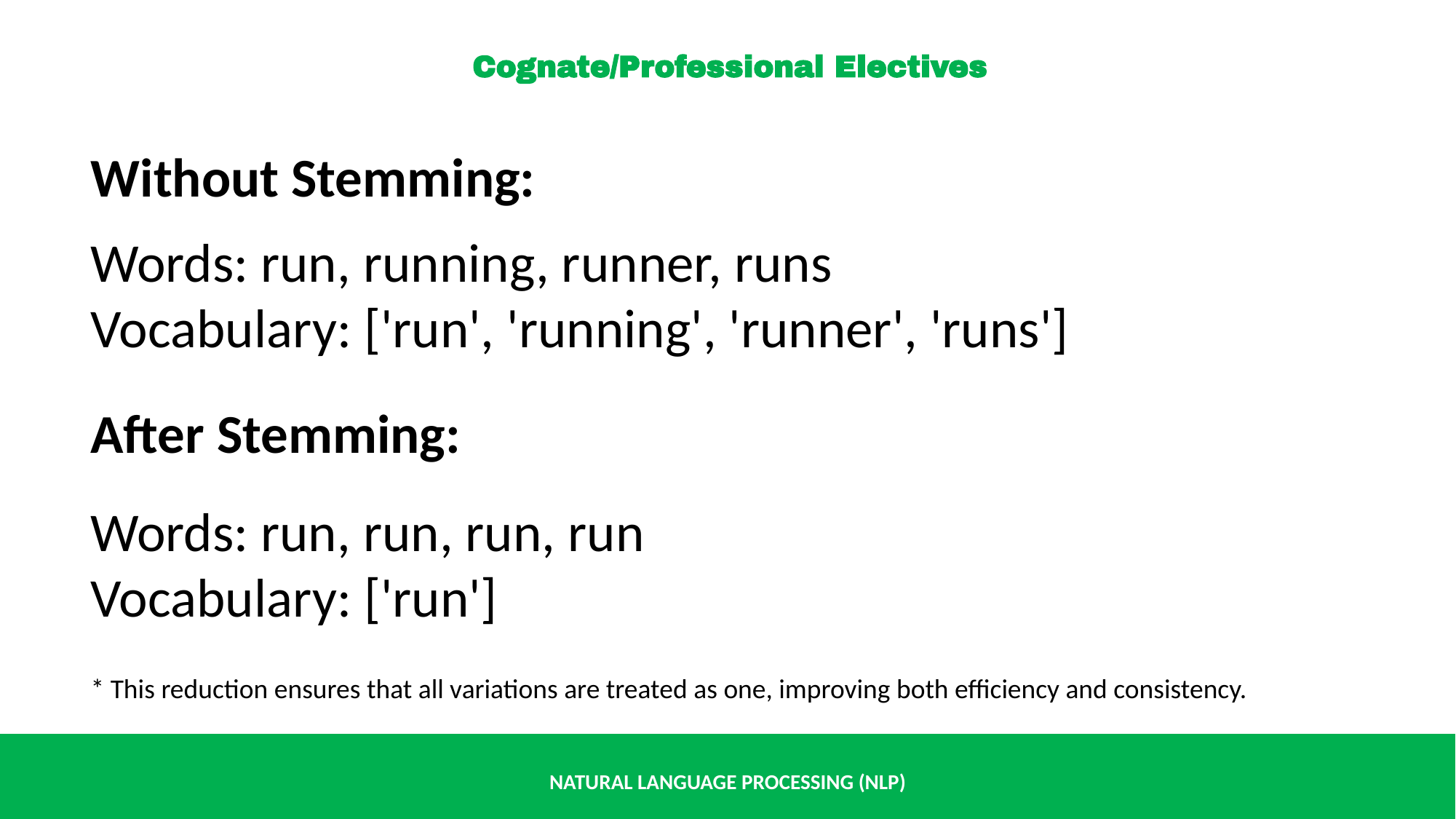

Without Stemming:

Words: run, running, runner, runs
Vocabulary: ['run', 'running', 'runner', 'runs']

After Stemming:

Words: run, run, run, run
Vocabulary: ['run']

* This reduction ensures that all variations are treated as one, improving both efficiency and consistency.